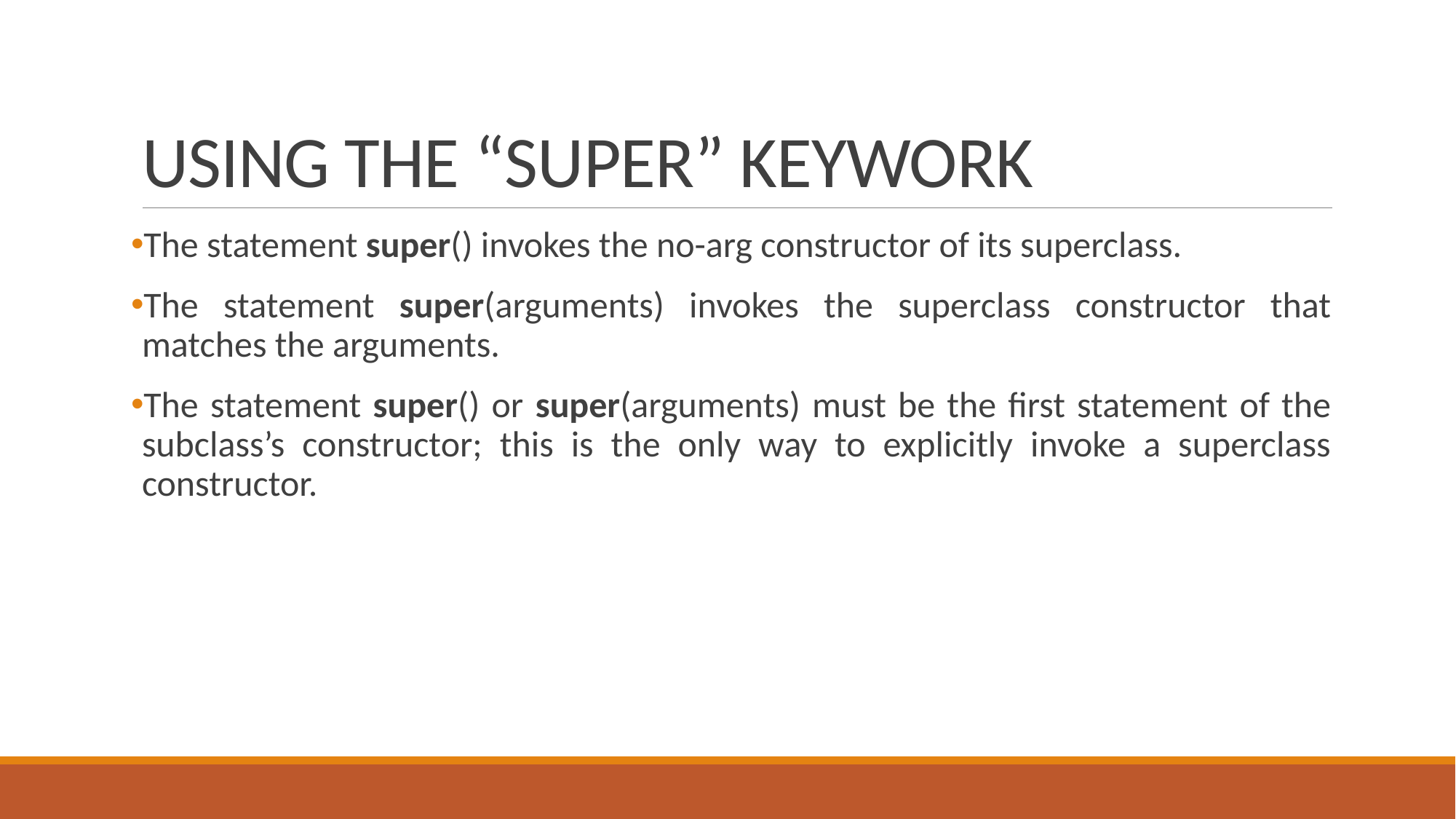

# USING THE “SUPER” KEYWORK
The statement super() invokes the no-arg constructor of its superclass.
The statement super(arguments) invokes the superclass constructor that matches the arguments.
The statement super() or super(arguments) must be the first statement of the subclass’s constructor; this is the only way to explicitly invoke a superclass constructor.